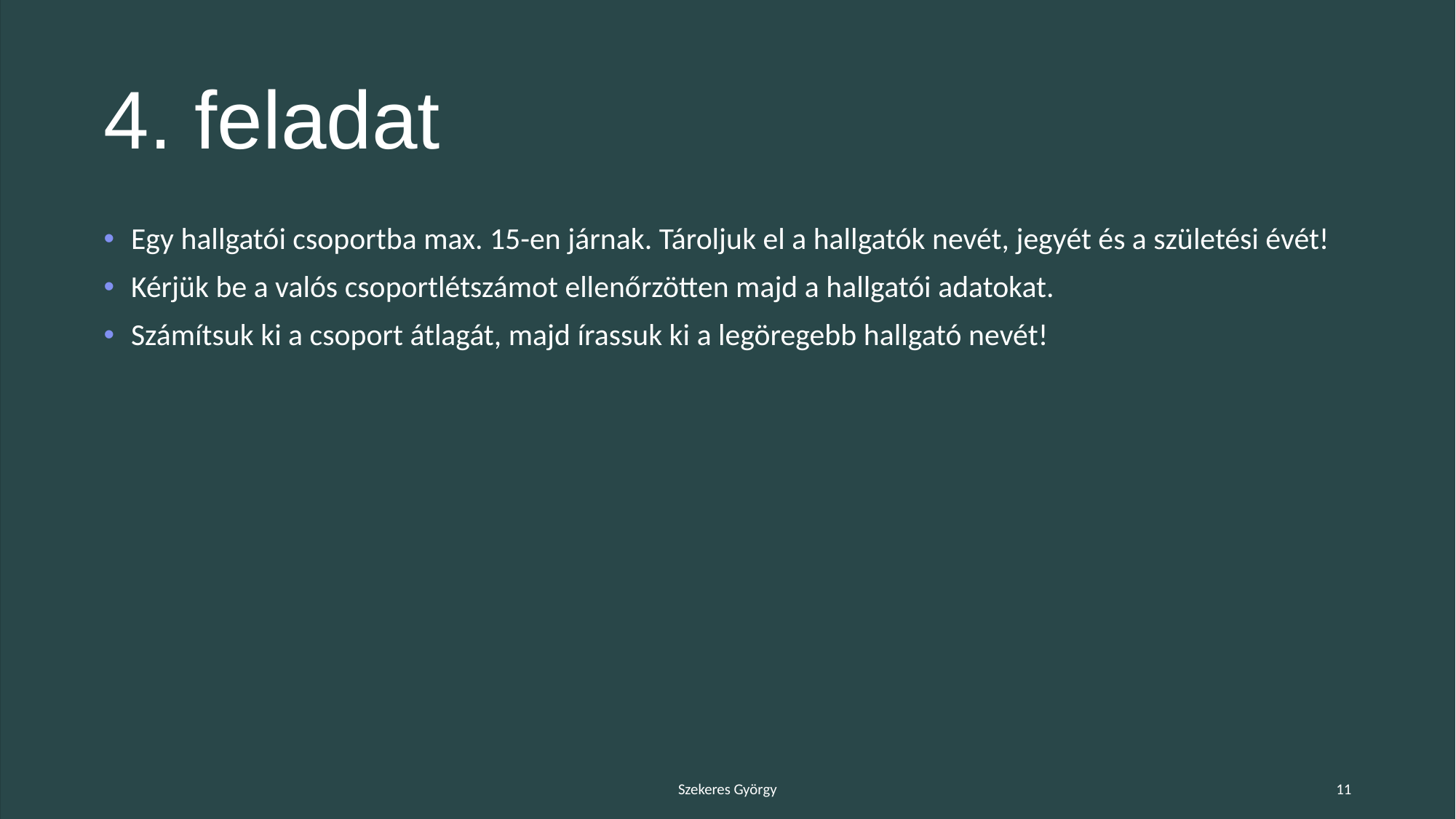

# 4. feladat
Egy hallgatói csoportba max. 15-en járnak. Tároljuk el a hallgatók nevét, jegyét és a születési évét!
Kérjük be a valós csoportlétszámot ellenőrzötten majd a hallgatói adatokat.
Számítsuk ki a csoport átlagát, majd írassuk ki a legöregebb hallgató nevét!
Szekeres György
11